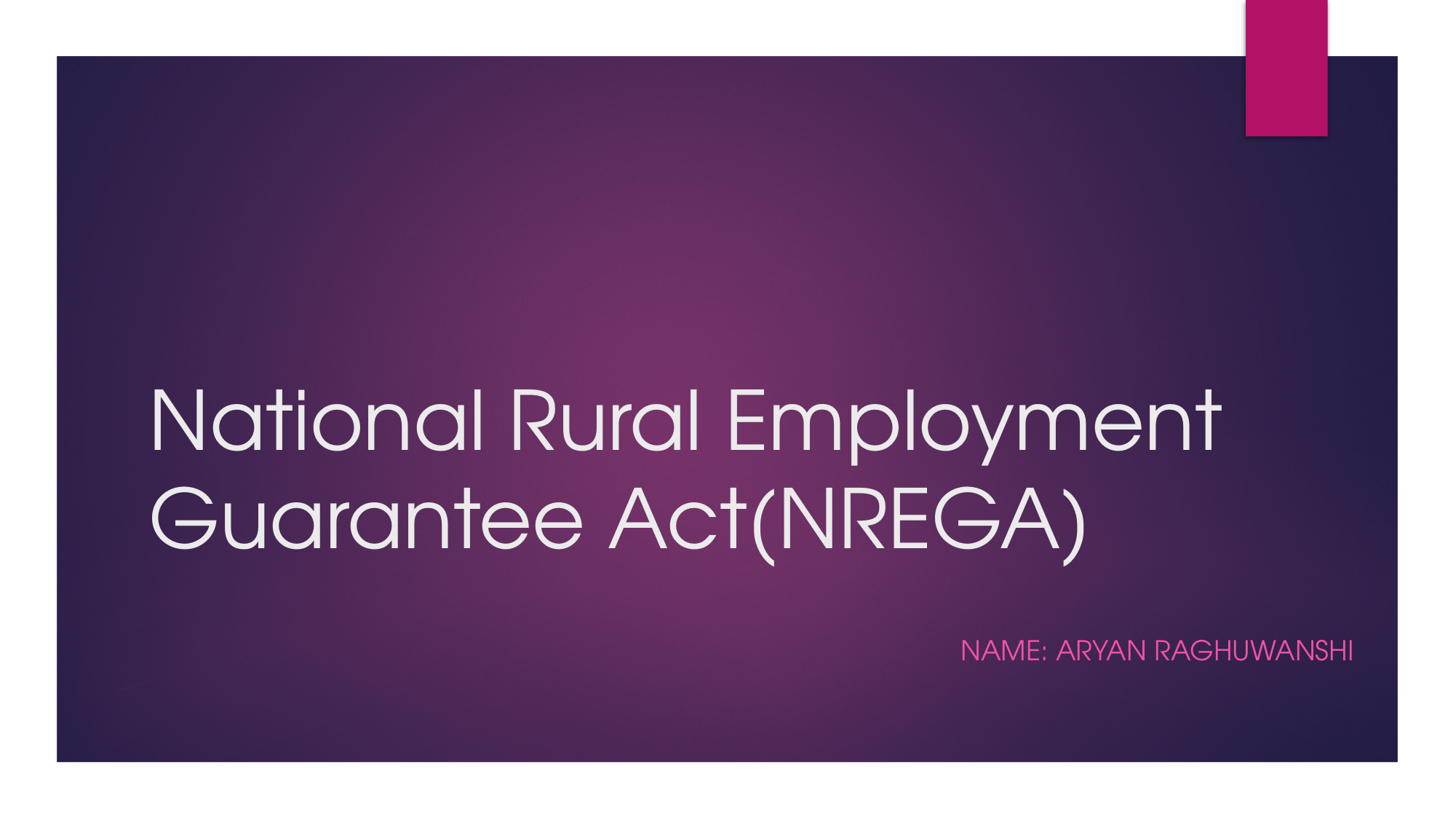

# National Rural Employment Guarantee Act(NREGA)
Name: AryAN RAGHUWANSHI